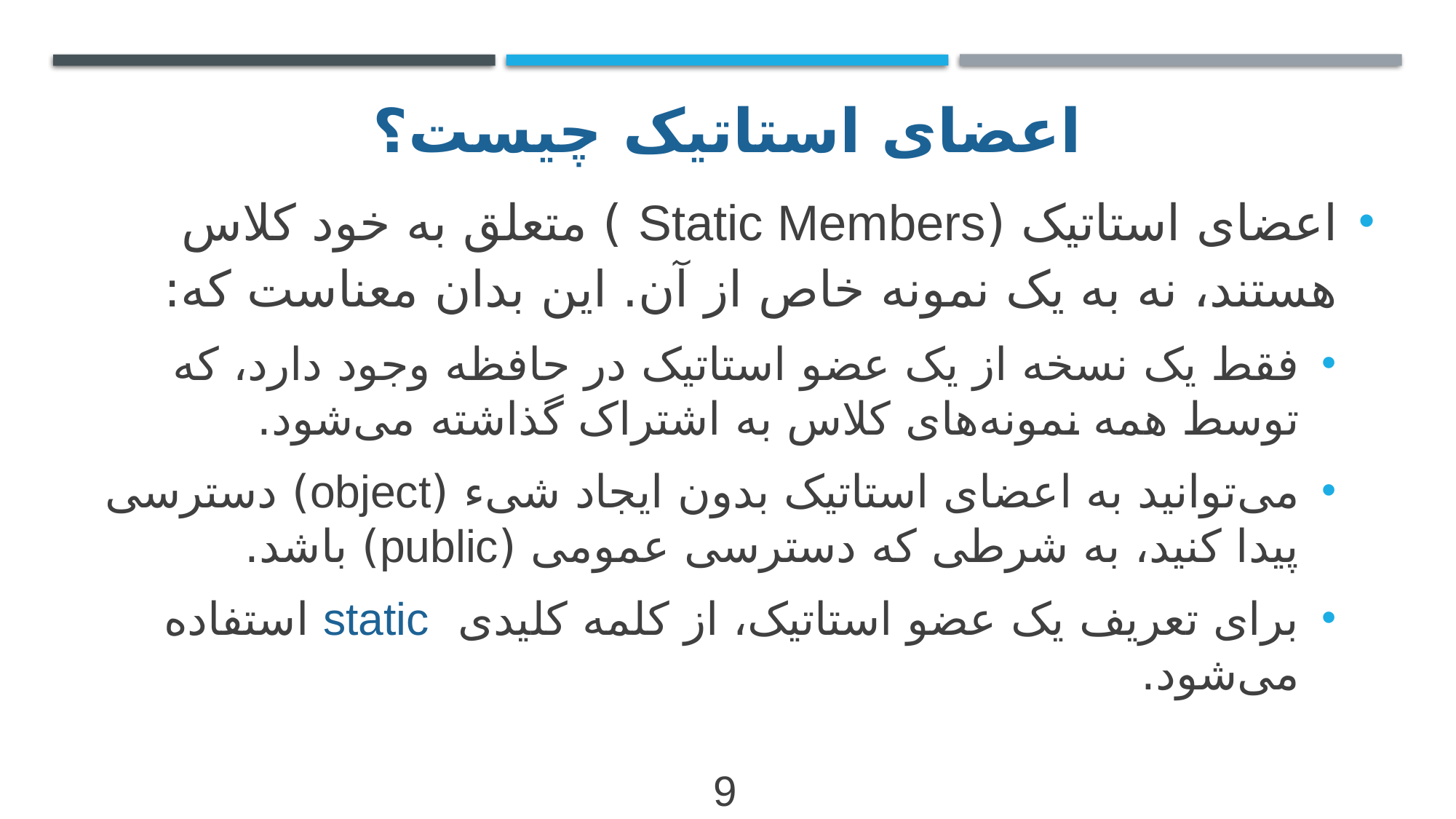

# اعضای استاتیک چیست؟
اعضای استاتیک (Static Members ) متعلق به خود کلاس هستند، نه به یک نمونه خاص از آن. این بدان معناست که:
فقط یک نسخه از یک عضو استاتیک در حافظه وجود دارد، که توسط همه نمونه‌های کلاس به اشتراک گذاشته می‌شود.
می‌توانید به اعضای استاتیک بدون ایجاد شیء (object) دسترسی پیدا کنید، به شرطی که دسترسی عمومی (public) باشد.
برای تعریف یک عضو استاتیک، از کلمه کلیدی  static استفاده می‌شود.